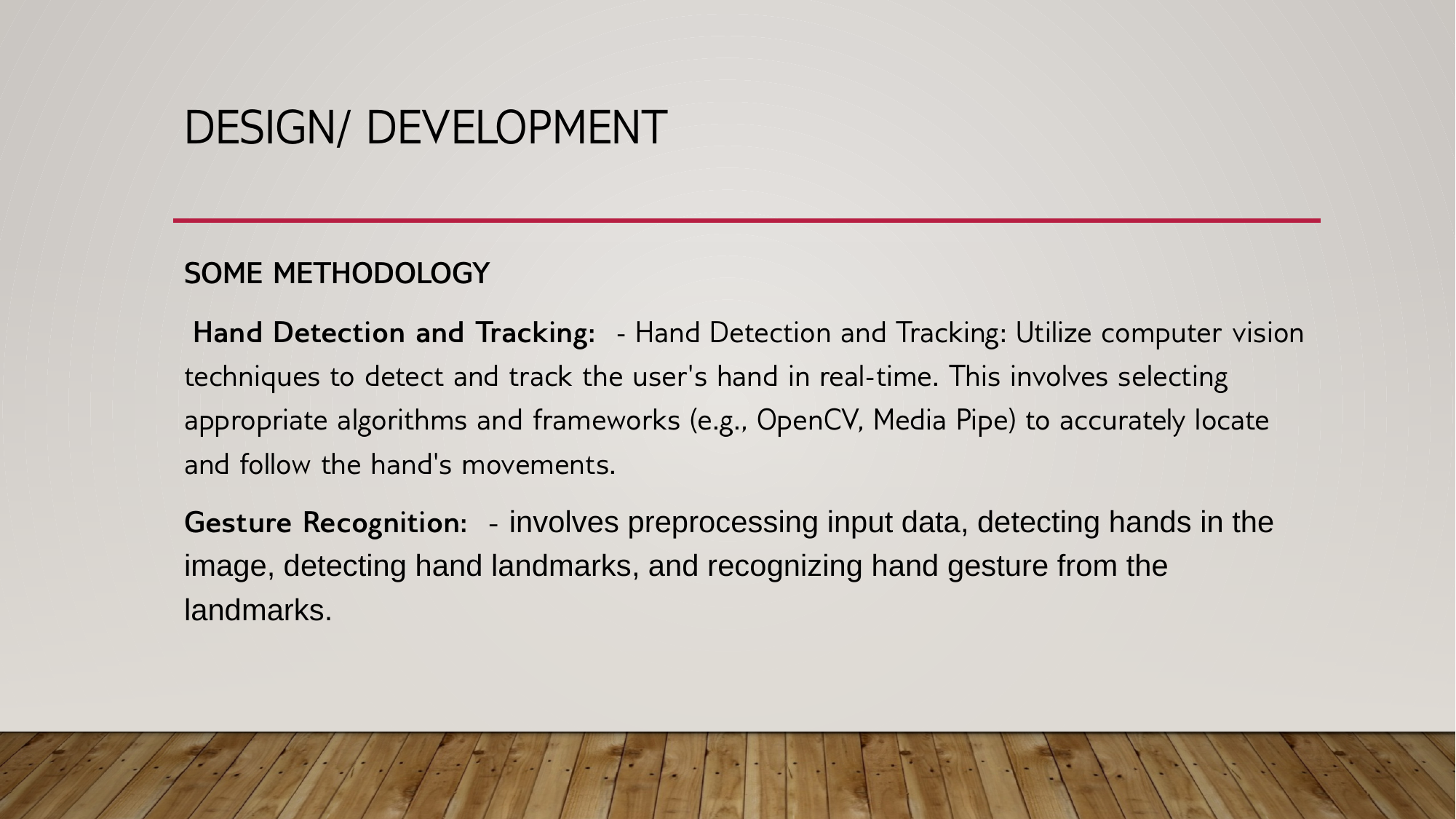

# Design/ Development
SOME METHODOLOGY
 Hand Detection and Tracking:  - Hand Detection and Tracking: Utilize computer vision techniques to detect and track the user's hand in real-time. This involves selecting appropriate algorithms and frameworks (e.g., OpenCV, Media Pipe) to accurately locate and follow the hand's movements.
Gesture Recognition:  - involves preprocessing input data, detecting hands in the image, detecting hand landmarks, and recognizing hand gesture from the landmarks.